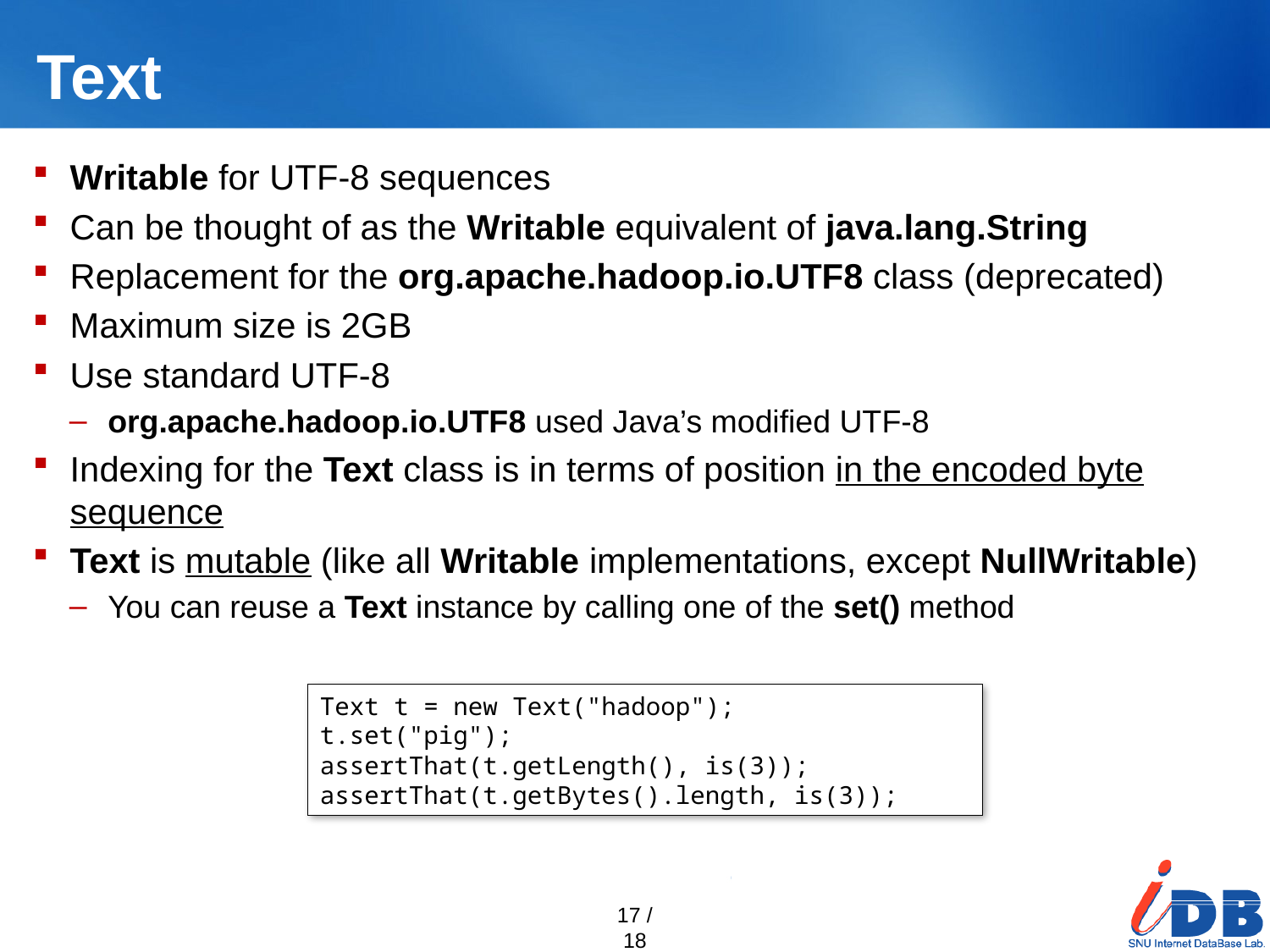

# Text
Writable for UTF-8 sequences
Can be thought of as the Writable equivalent of java.lang.String
Replacement for the org.apache.hadoop.io.UTF8 class (deprecated)
Maximum size is 2GB
Use standard UTF-8
org.apache.hadoop.io.UTF8 used Java’s modified UTF-8
Indexing for the Text class is in terms of position in the encoded byte sequence
Text is mutable (like all Writable implementations, except NullWritable)
You can reuse a Text instance by calling one of the set() method
Text t = new Text("hadoop");
t.set("pig");
assertThat(t.getLength(), is(3));
assertThat(t.getBytes().length, is(3));
17 / 18